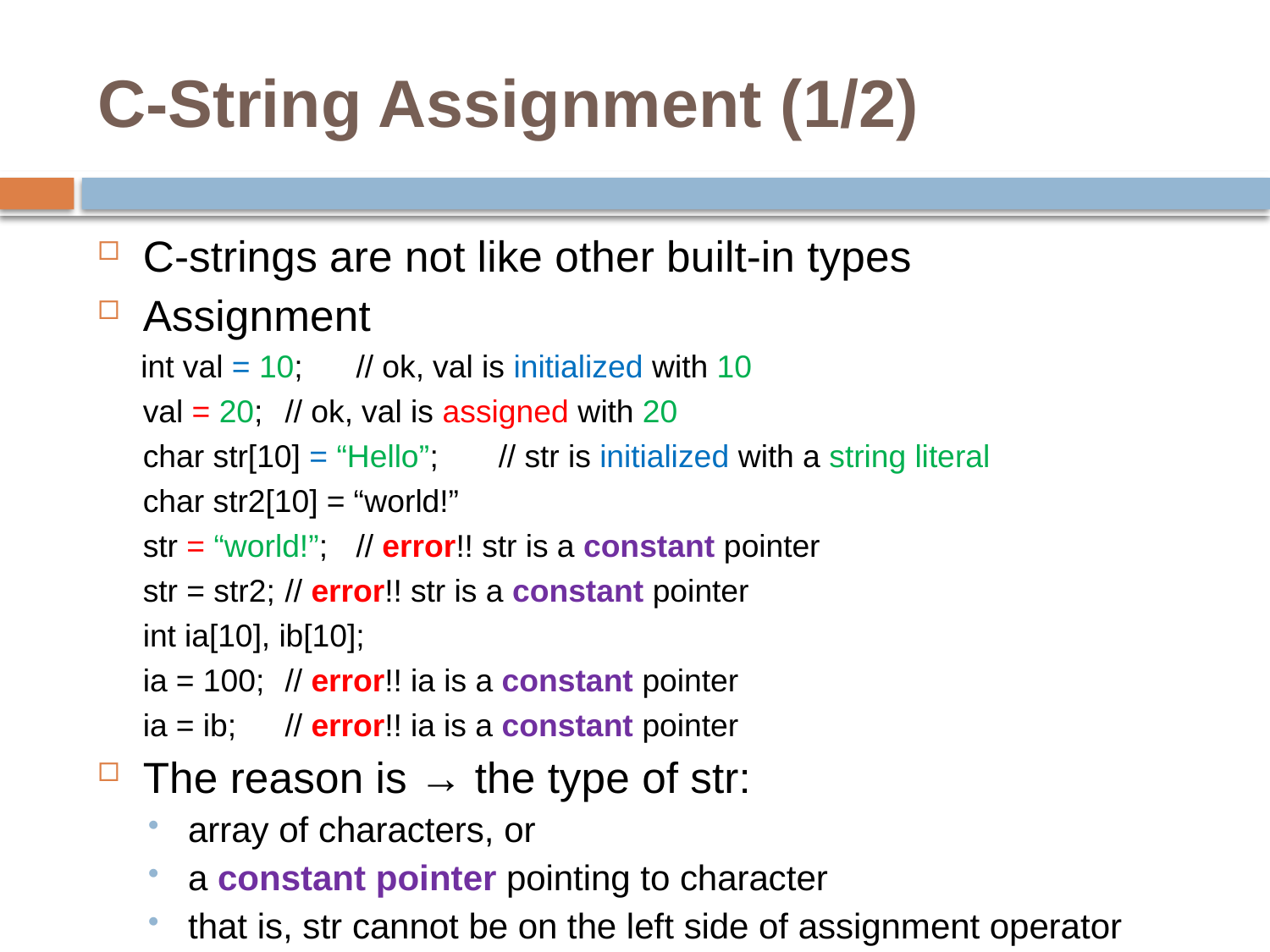

# C-String Assignment (1/2)
C-strings are not like other built-in types
Assignment
     int val = 10;			// ok, val is initialized with 10
	val = 20;			// ok, val is assigned with 20
	char str[10] = “Hello”;		// str is initialized with a string literal
	char str2[10] = “world!”
	str = “world!”;			// error!! str is a constant pointer
	str = str2;			// error!! str is a constant pointer
	int ia[10], ib[10];
	ia = 100;			// error!! ia is a constant pointer
	ia = ib;			// error!! ia is a constant pointer
The reason is → the type of str:
array of characters, or
a constant pointer pointing to character
that is, str cannot be on the left side of assignment operator